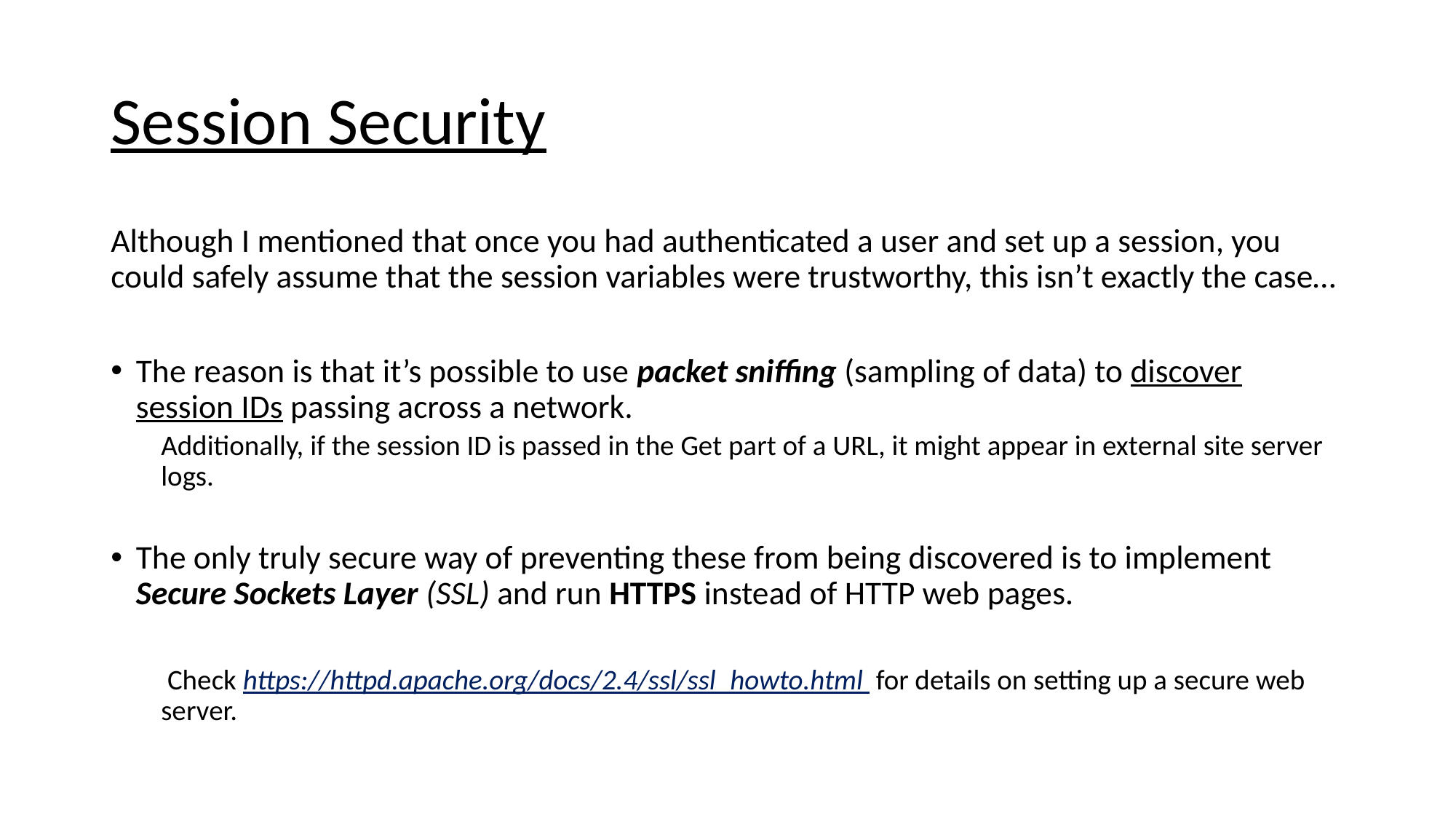

# Session Security
Although I mentioned that once you had authenticated a user and set up a session, you could safely assume that the session variables were trustworthy, this isn’t exactly the case…

The reason is that it’s possible to use packet sniffing (sampling of data) to discover session IDs passing across a network.
Additionally, if the session ID is passed in the Get part of a URL, it might appear in external site server logs.

The only truly secure way of preventing these from being discovered is to implement Secure Sockets Layer (SSL) and run HTTPS instead of HTTP web pages.

 Check https://httpd.apache.org/docs/2.4/ssl/ssl_howto.html  for details on setting up a secure web server.